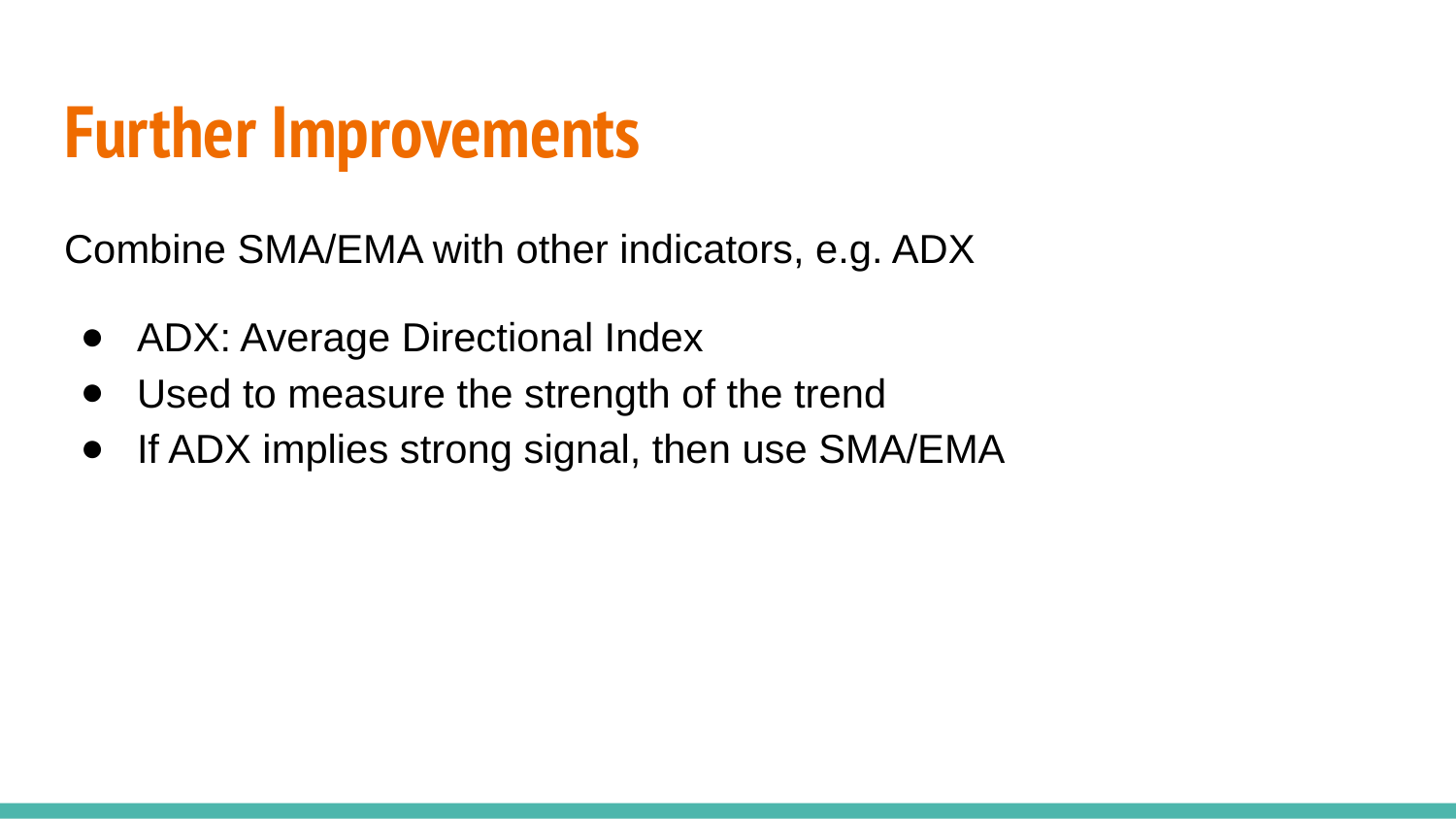

# Further Improvements
Combine SMA/EMA with other indicators, e.g. ADX
ADX: Average Directional Index
Used to measure the strength of the trend
If ADX implies strong signal, then use SMA/EMA